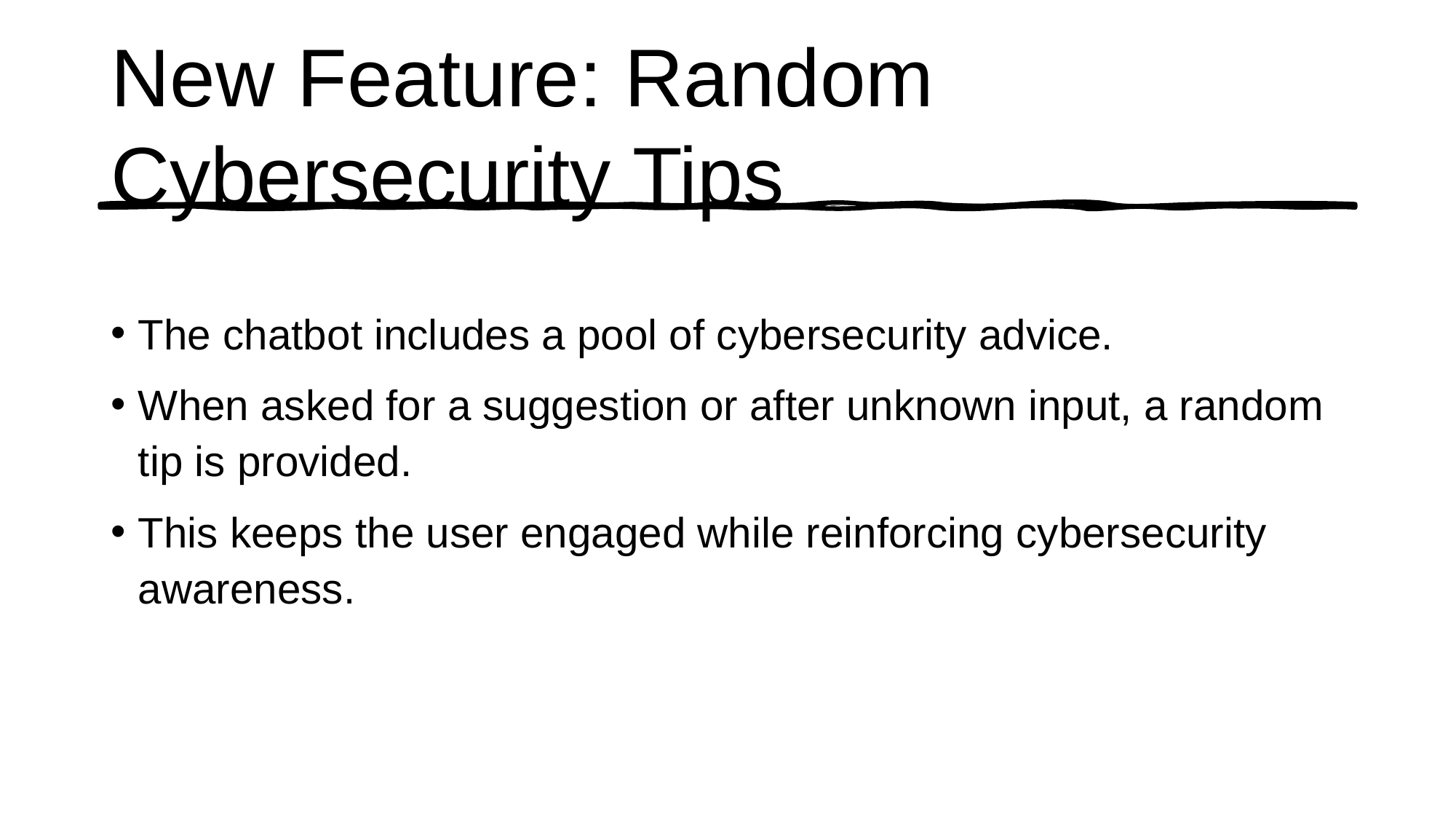

# New Feature: Random Cybersecurity Tips

The chatbot includes a pool of cybersecurity advice.
When asked for a suggestion or after unknown input, a random tip is provided.
This keeps the user engaged while reinforcing cybersecurity awareness.